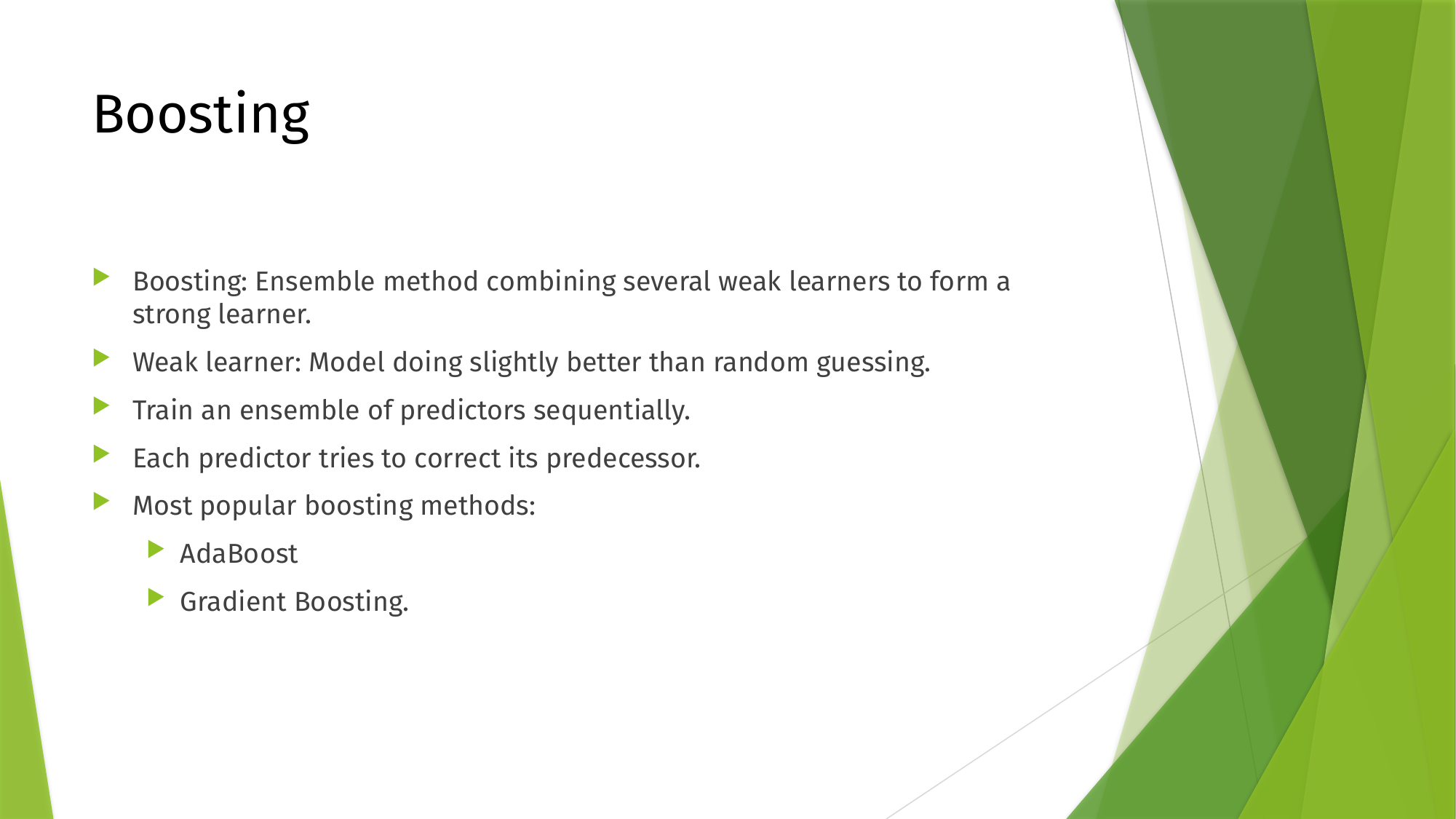

# Boosting
Boosting: Ensemble method combining several weak learners to form a strong learner.
Weak learner: Model doing slightly better than random guessing.
Train an ensemble of predictors sequentially.
Each predictor tries to correct its predecessor.
Most popular boosting methods:
AdaBoost
Gradient Boosting.